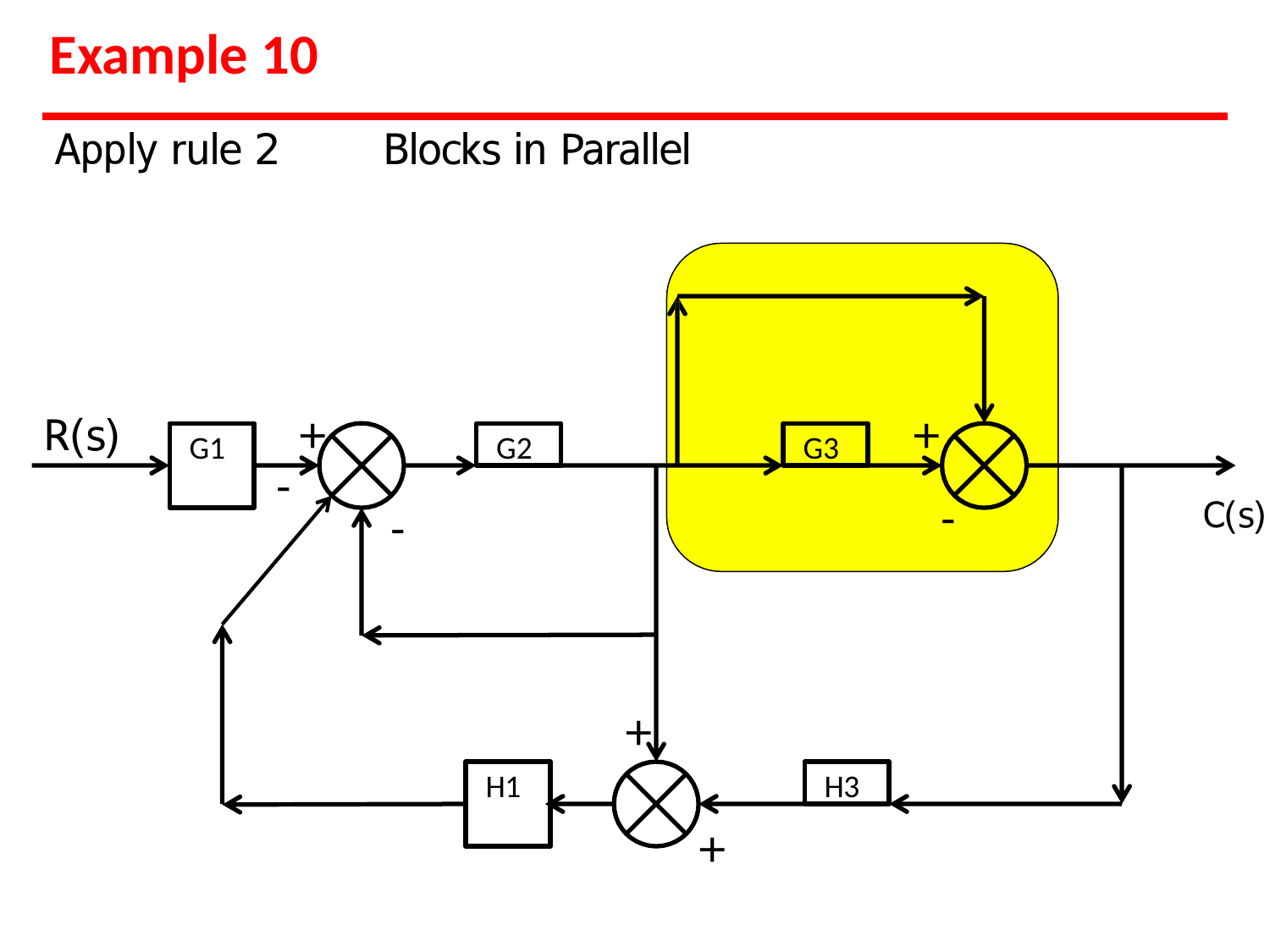

# Example 10

Apply rule 2
Blocks in Parallel

+
+
R(s)

G2
G3
G1

-
C(s)
-
-
+

H3
H1
+